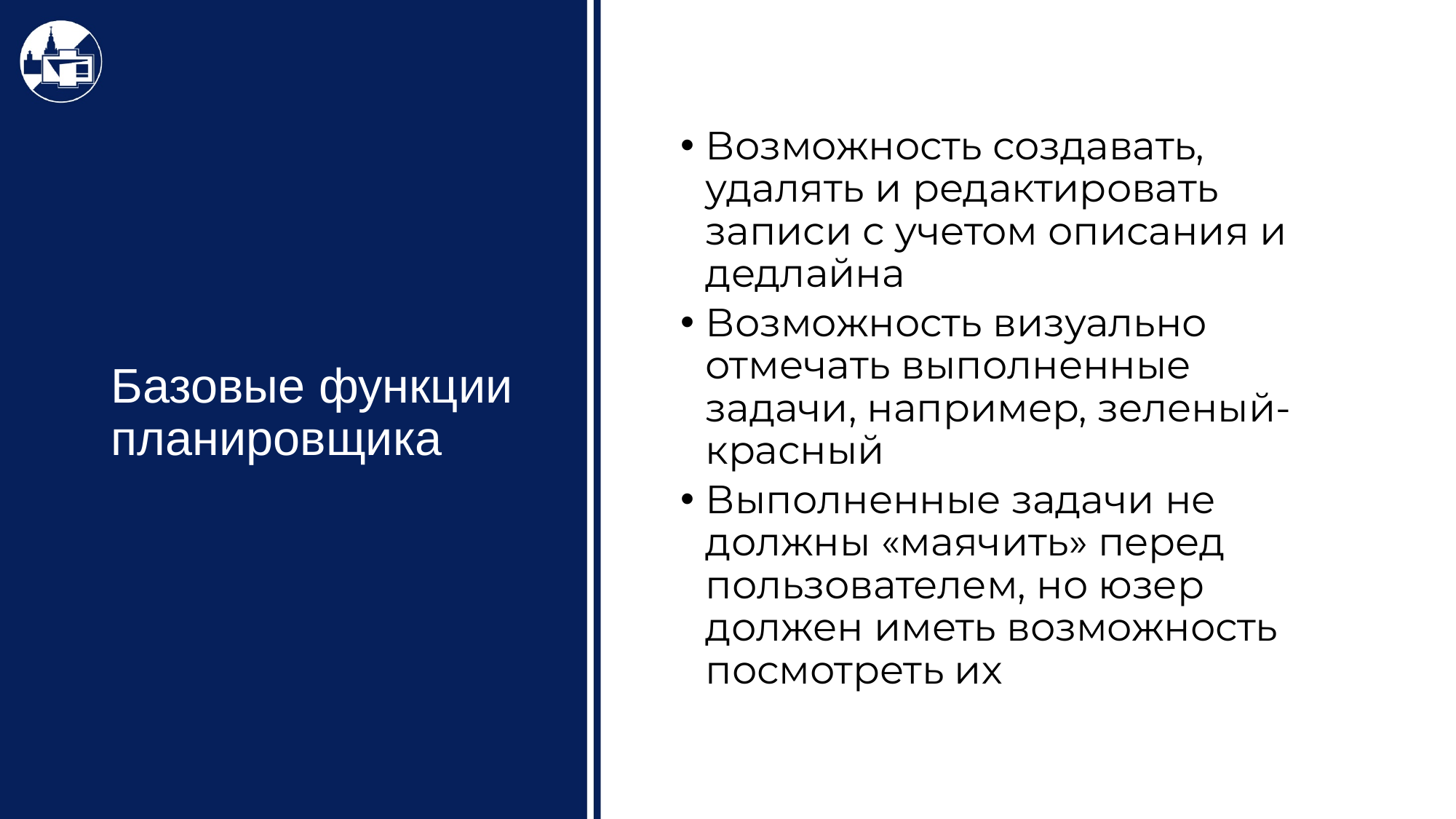

Возможность создавать, удалять и редактировать записи с учетом описания и дедлайна
Возможность визуально отмечать выполненные задачи, например, зеленый-красный
Выполненные задачи не должны «маячить» перед пользователем, но юзер должен иметь возможность посмотреть их
# Базовые функции планировщика